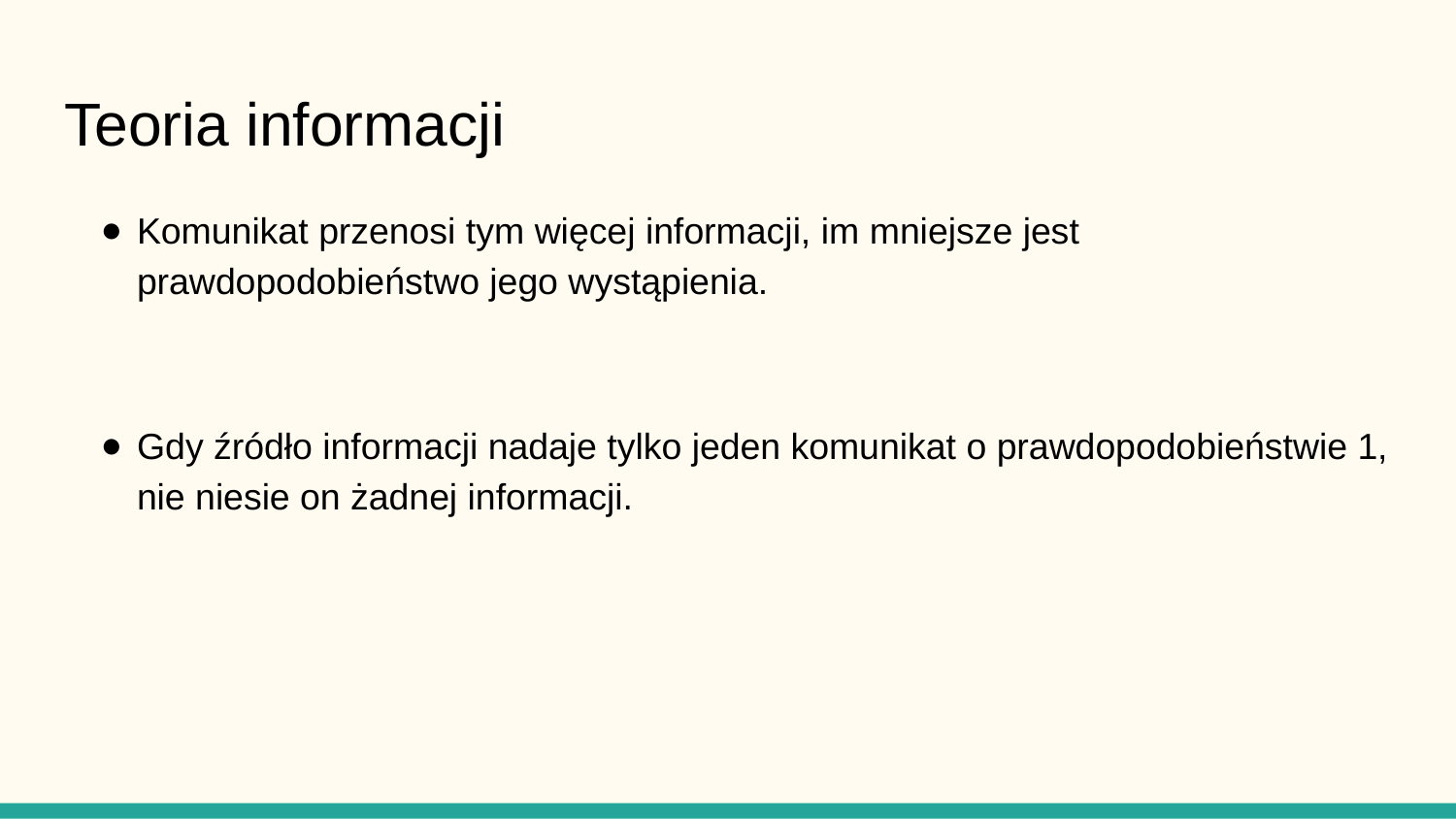

# Teoria informacji
Komunikat przenosi tym więcej informacji, im mniejsze jest prawdopodobieństwo jego wystąpienia.

Gdy źródło informacji nadaje tylko jeden komunikat o prawdopodobieństwie 1, nie niesie on żadnej informacji.